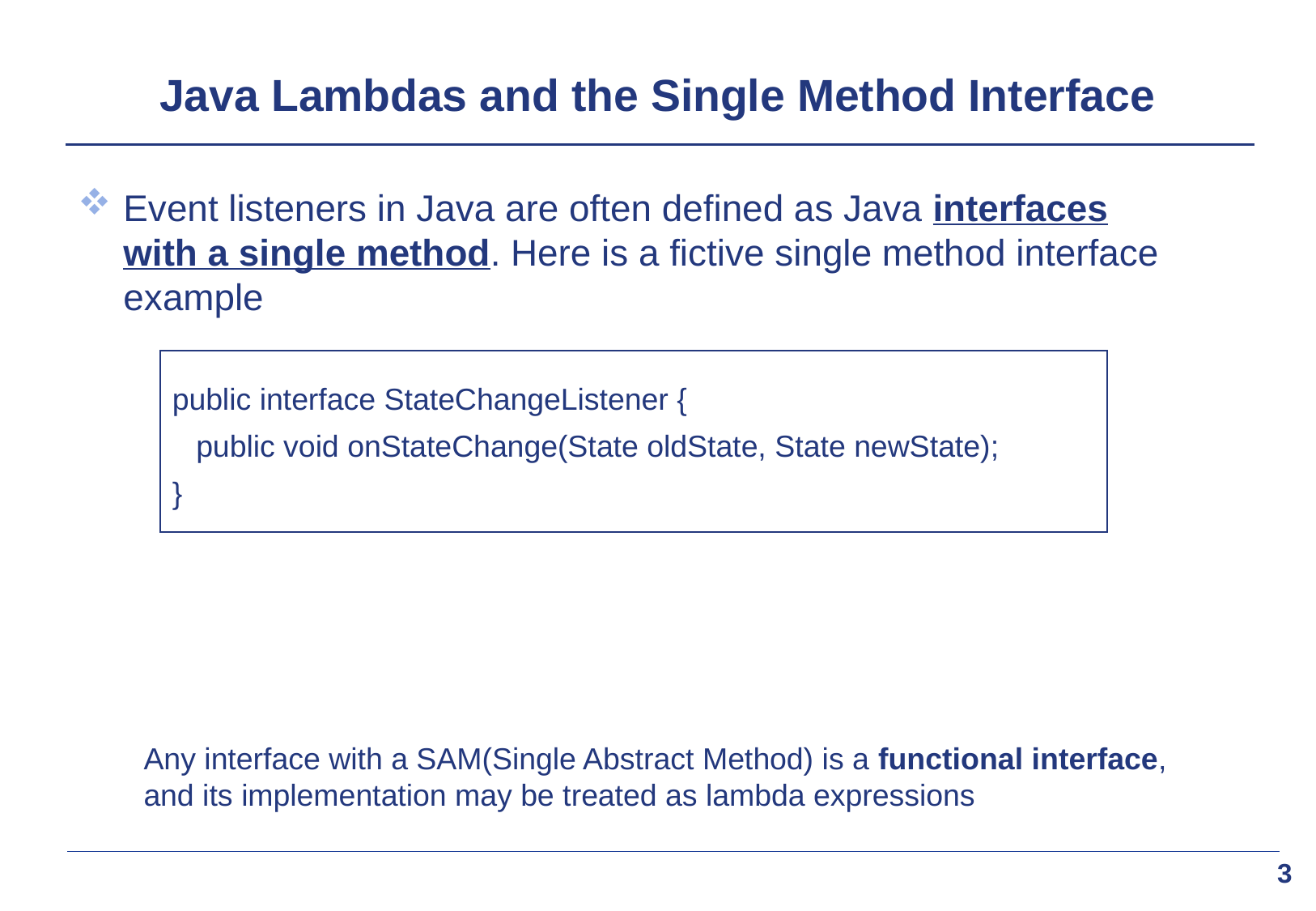

# Java Lambdas and the Single Method Interface
Event listeners in Java are often defined as Java interfaces with a single method. Here is a fictive single method interface example

public interface StateChangeListener {
	public void onStateChange(State oldState, State newState);
}
Any interface with a SAM(Single Abstract Method) is a functional interface, and its implementation may be treated as lambda expressions